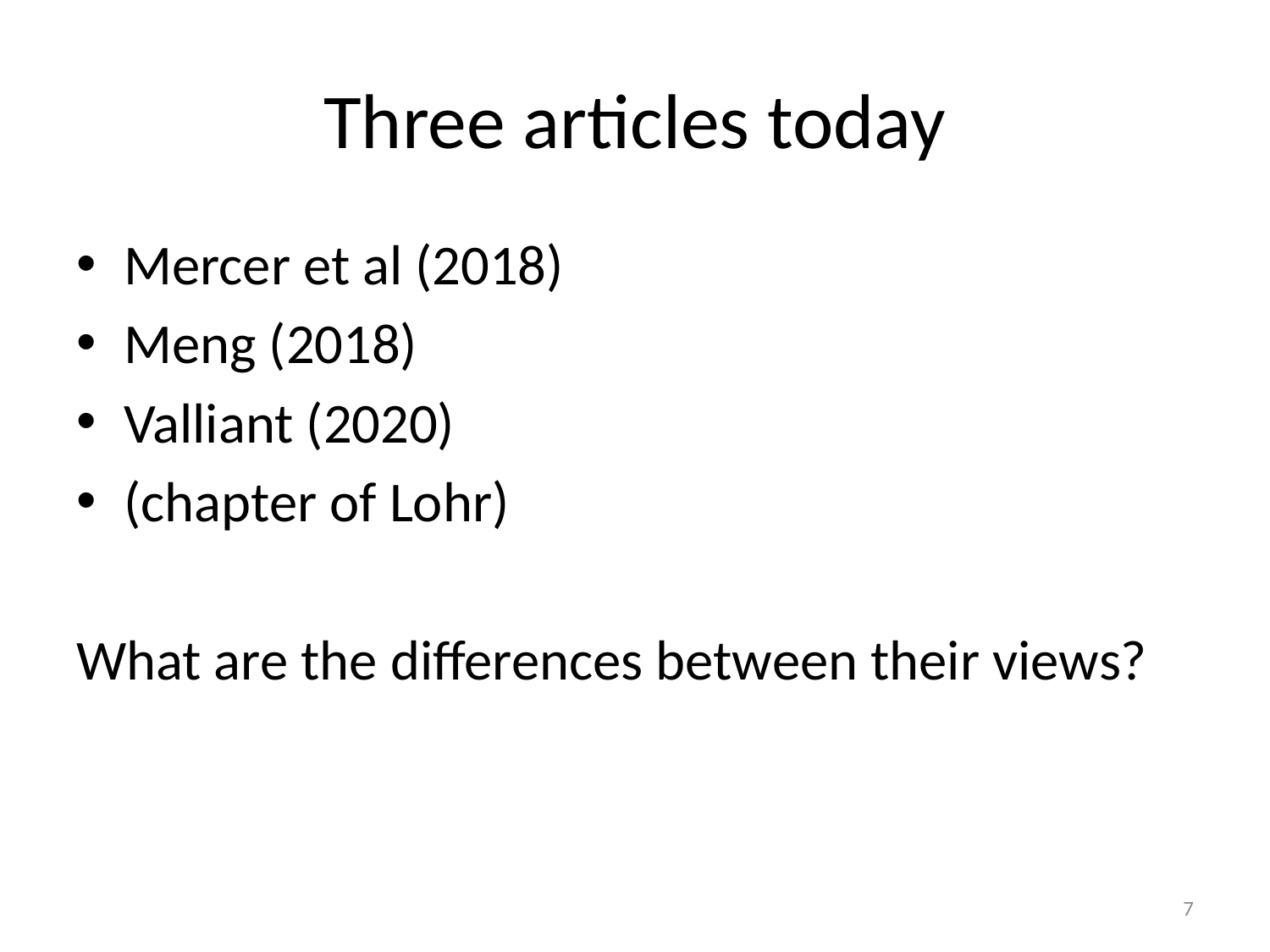

# Three articles today
Mercer et al (2018)
Meng (2018)
Valliant (2020)
(chapter of Lohr)

What are the differences between their views?
7